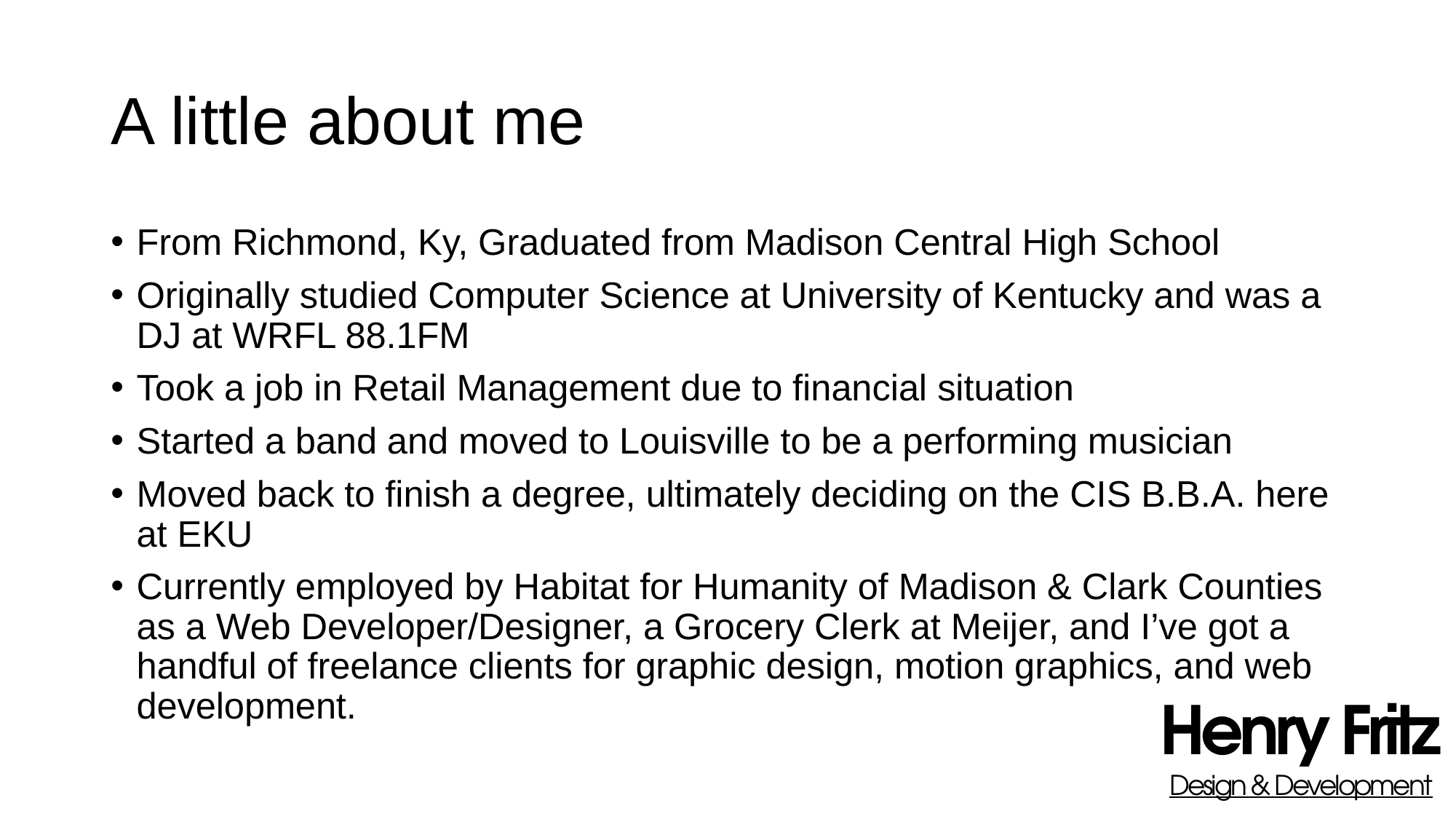

# A little about me
From Richmond, Ky, Graduated from Madison Central High School
Originally studied Computer Science at University of Kentucky and was a DJ at WRFL 88.1FM
Took a job in Retail Management due to financial situation
Started a band and moved to Louisville to be a performing musician
Moved back to finish a degree, ultimately deciding on the CIS B.B.A. here at EKU
Currently employed by Habitat for Humanity of Madison & Clark Counties as a Web Developer/Designer, a Grocery Clerk at Meijer, and I’ve got a handful of freelance clients for graphic design, motion graphics, and web development.
Henry Fritz
Design & Development